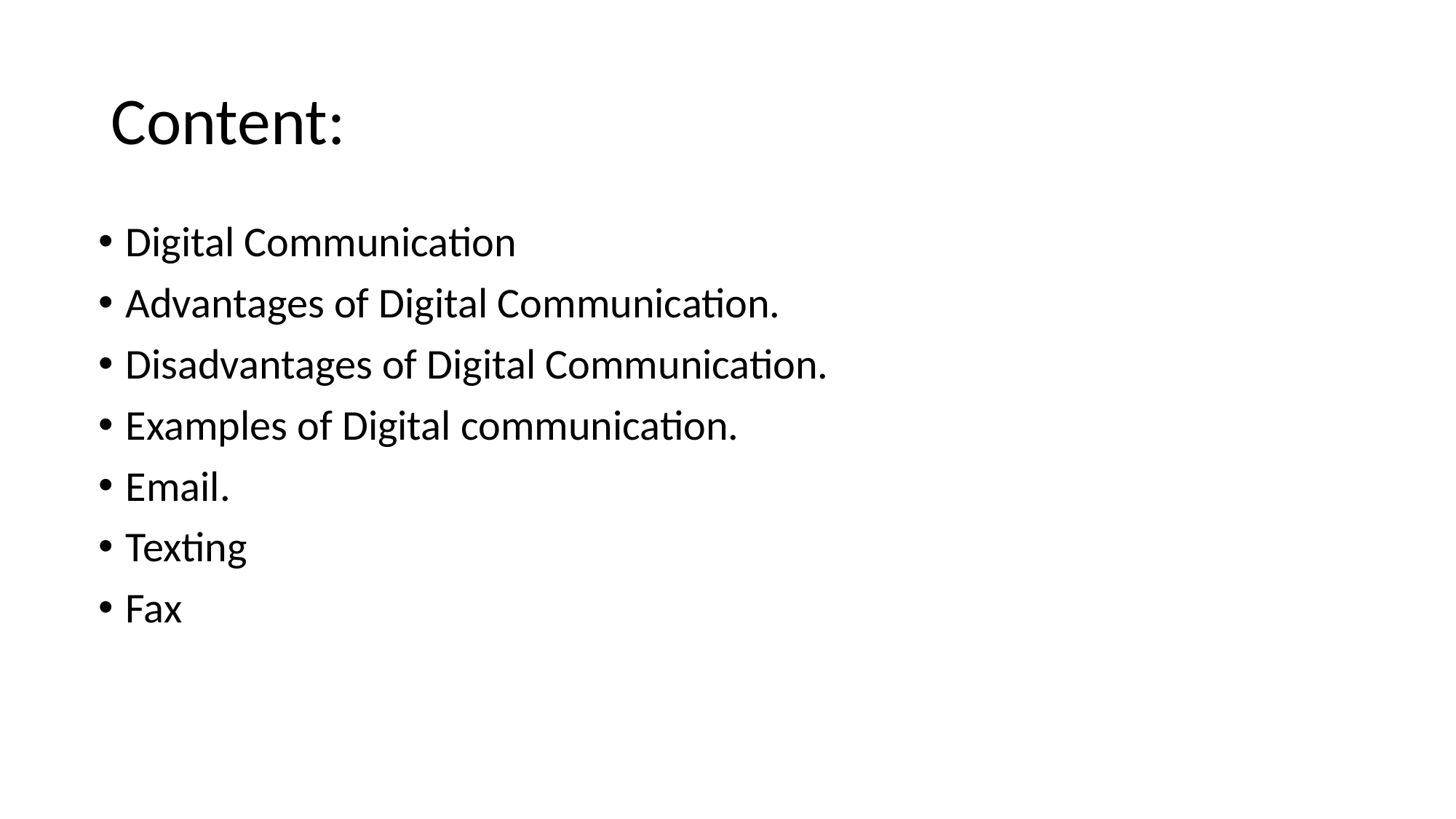

# Content:
Digital Communication
Advantages of Digital Communication.
Disadvantages of Digital Communication.
Examples of Digital communication.
Email.
Texting
Fax